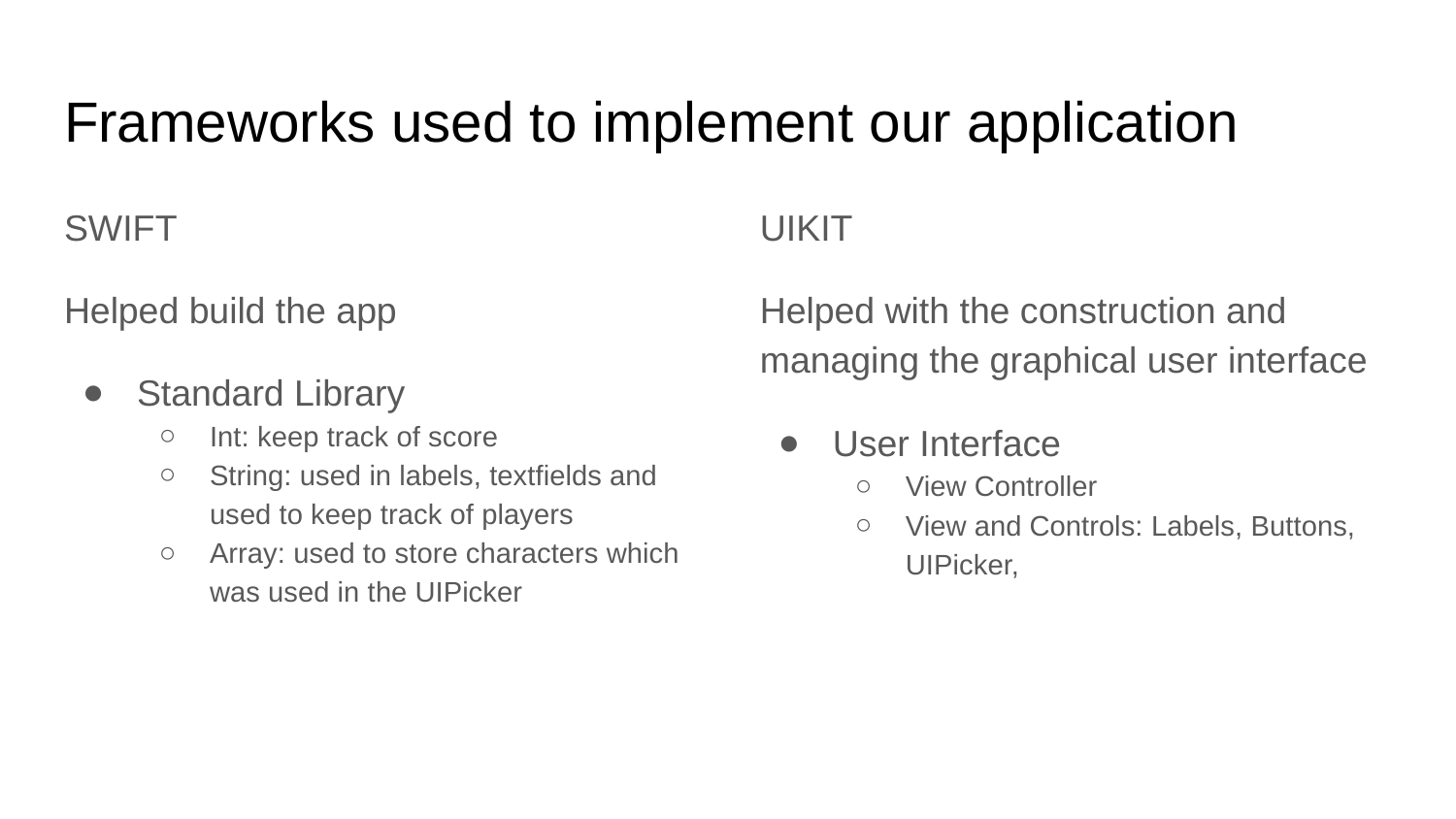

# Frameworks used to implement our application
SWIFT
Helped build the app
Standard Library
Int: keep track of score
String: used in labels, textfields and used to keep track of players
Array: used to store characters which was used in the UIPicker

UIKIT
Helped with the construction and managing the graphical user interface
User Interface
View Controller
View and Controls: Labels, Buttons, UIPicker,